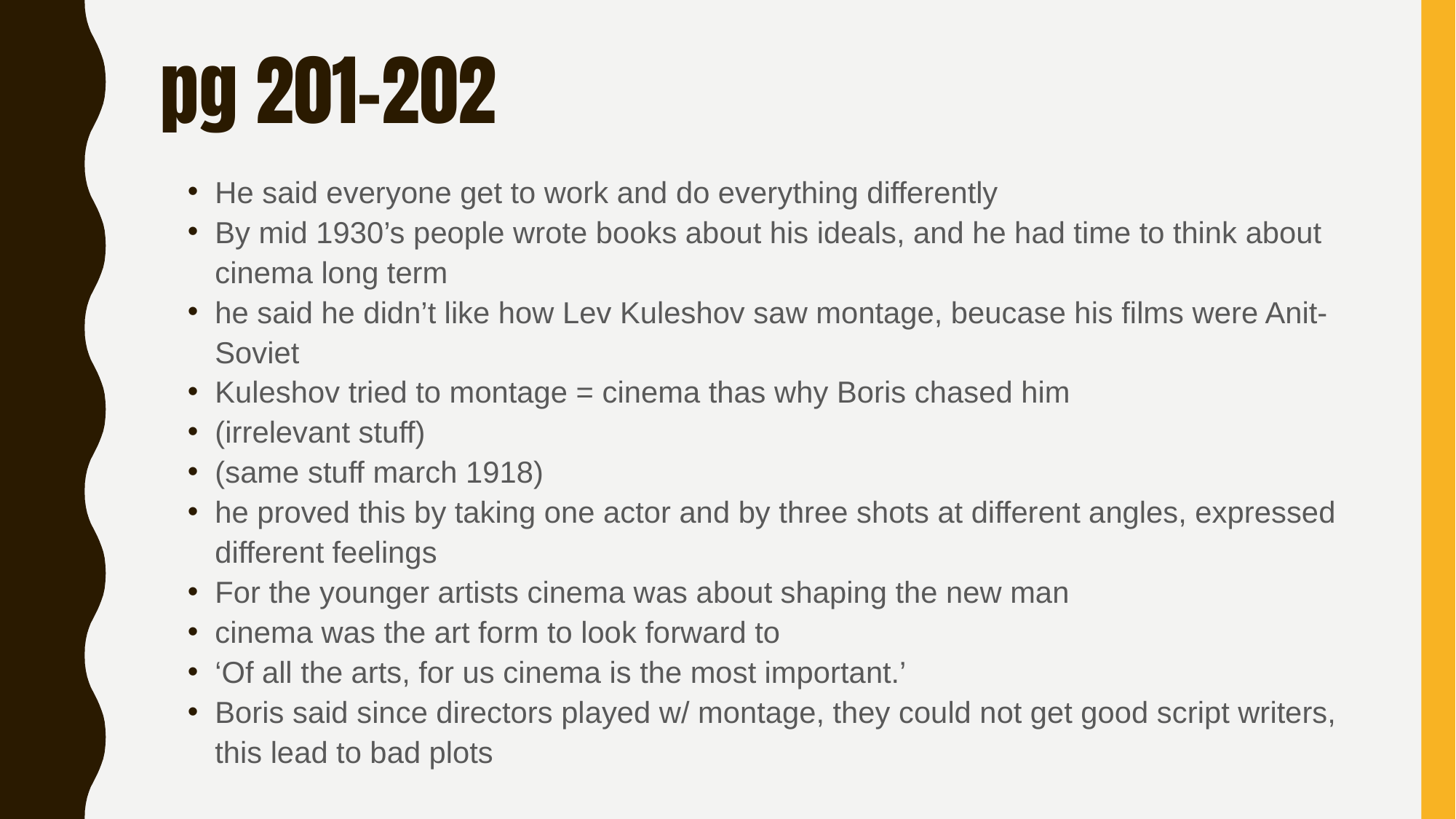

# pg 201-202
He said everyone get to work and do everything differently
By mid 1930’s people wrote books about his ideals, and he had time to think about cinema long term
he said he didn’t like how Lev Kuleshov saw montage, beucase his films were Anit- Soviet
Kuleshov tried to montage = cinema thas why Boris chased him
(irrelevant stuff)
(same stuff march 1918)
he proved this by taking one actor and by three shots at different angles, expressed different feelings
For the younger artists cinema was about shaping the new man
cinema was the art form to look forward to
‘Of all the arts, for us cinema is the most important.’
Boris said since directors played w/ montage, they could not get good script writers, this lead to bad plots